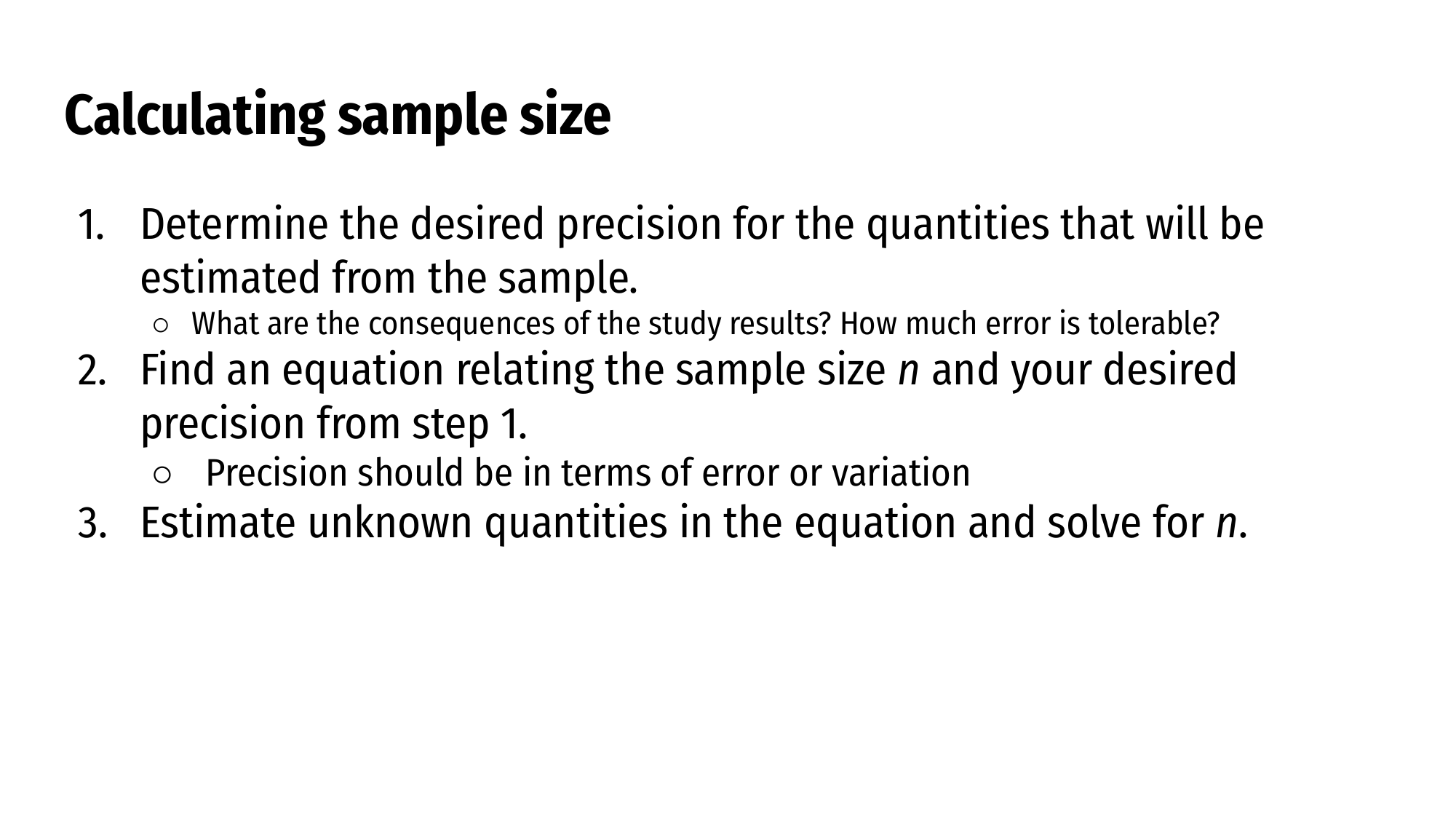

# Calculating sample size
Determine the desired precision for the quantities that will be estimated from the sample.
What are the consequences of the study results? How much error is tolerable?
Find an equation relating the sample size n and your desired precision from step 1.
Precision should be in terms of error or variation
Estimate unknown quantities in the equation and solve for n.